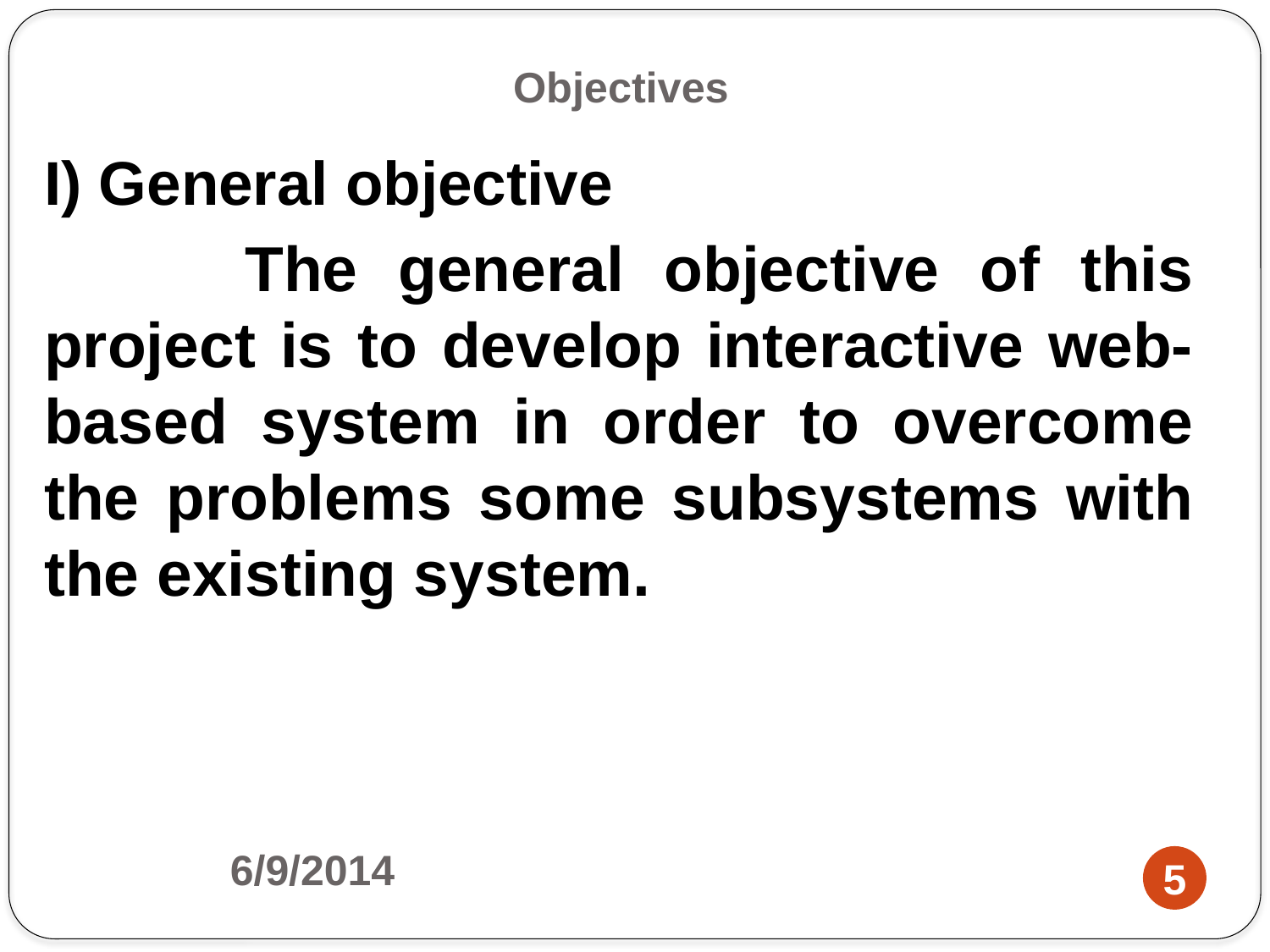

# Objectives
I) General objective
     The general objective of this project is to develop interactive web-based system in order to overcome the problems some subsystems with the existing system.

6/9/2014
5